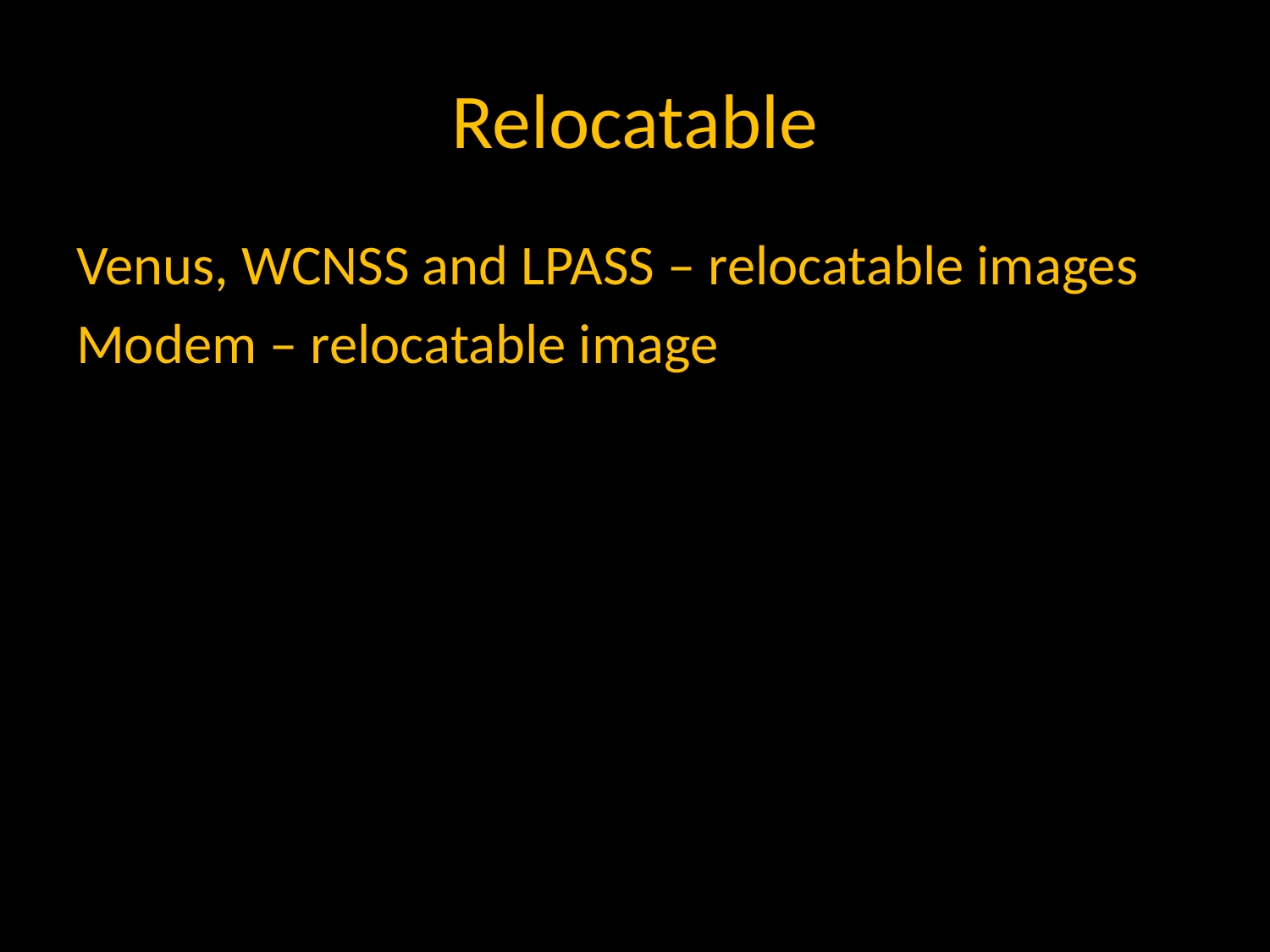

# Relocatable
Venus, WCNSS and LPASS – relocatable images
Modem – relocatable image